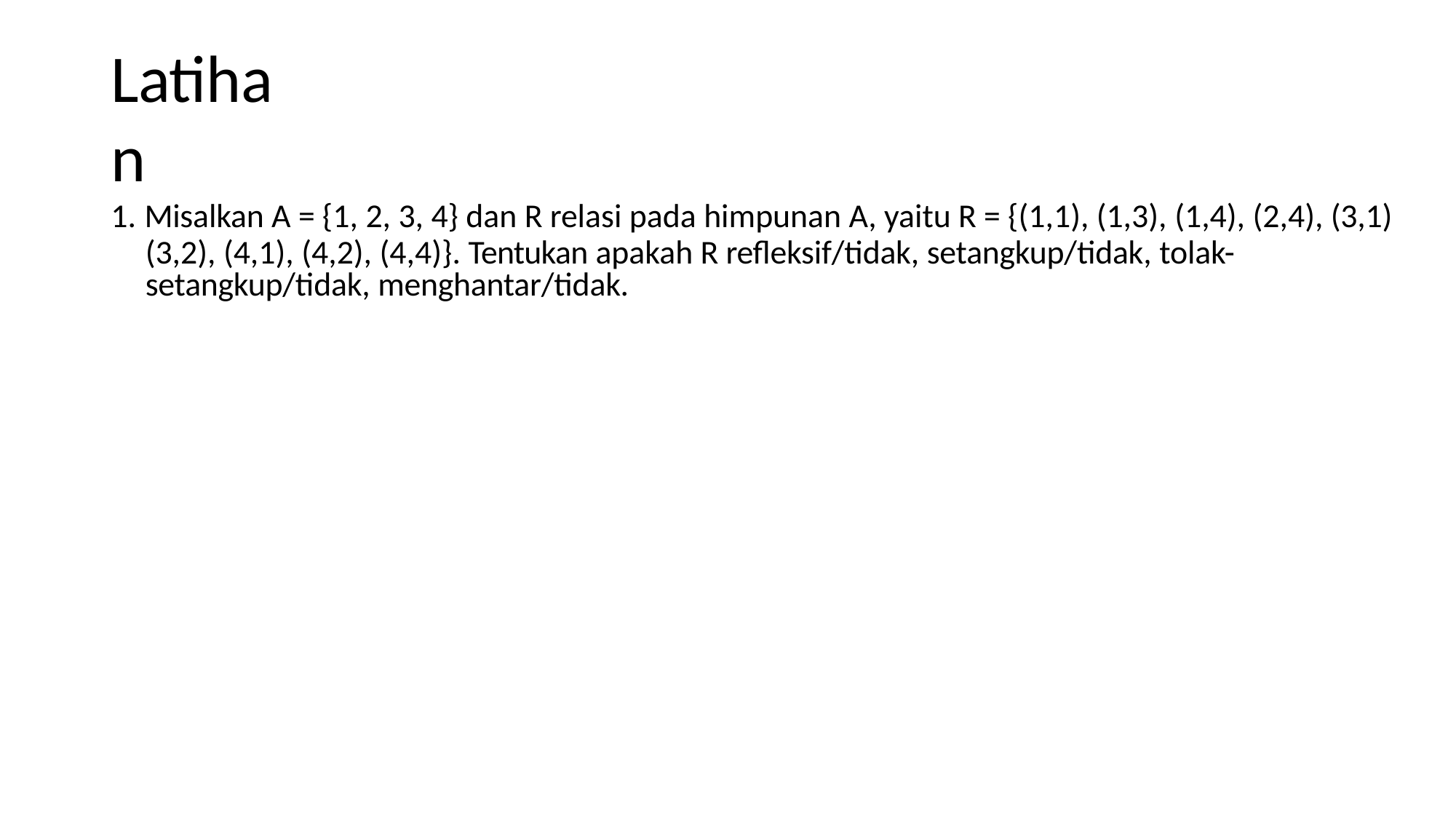

# Latihan
1. Misalkan A = {1, 2, 3, 4} dan R relasi pada himpunan A, yaitu R = {(1,1), (1,3), (1,4), (2,4), (3,1)
(3,2), (4,1), (4,2), (4,4)}. Tentukan apakah R refleksif/tidak, setangkup/tidak, tolak- setangkup/tidak, menghantar/tidak.